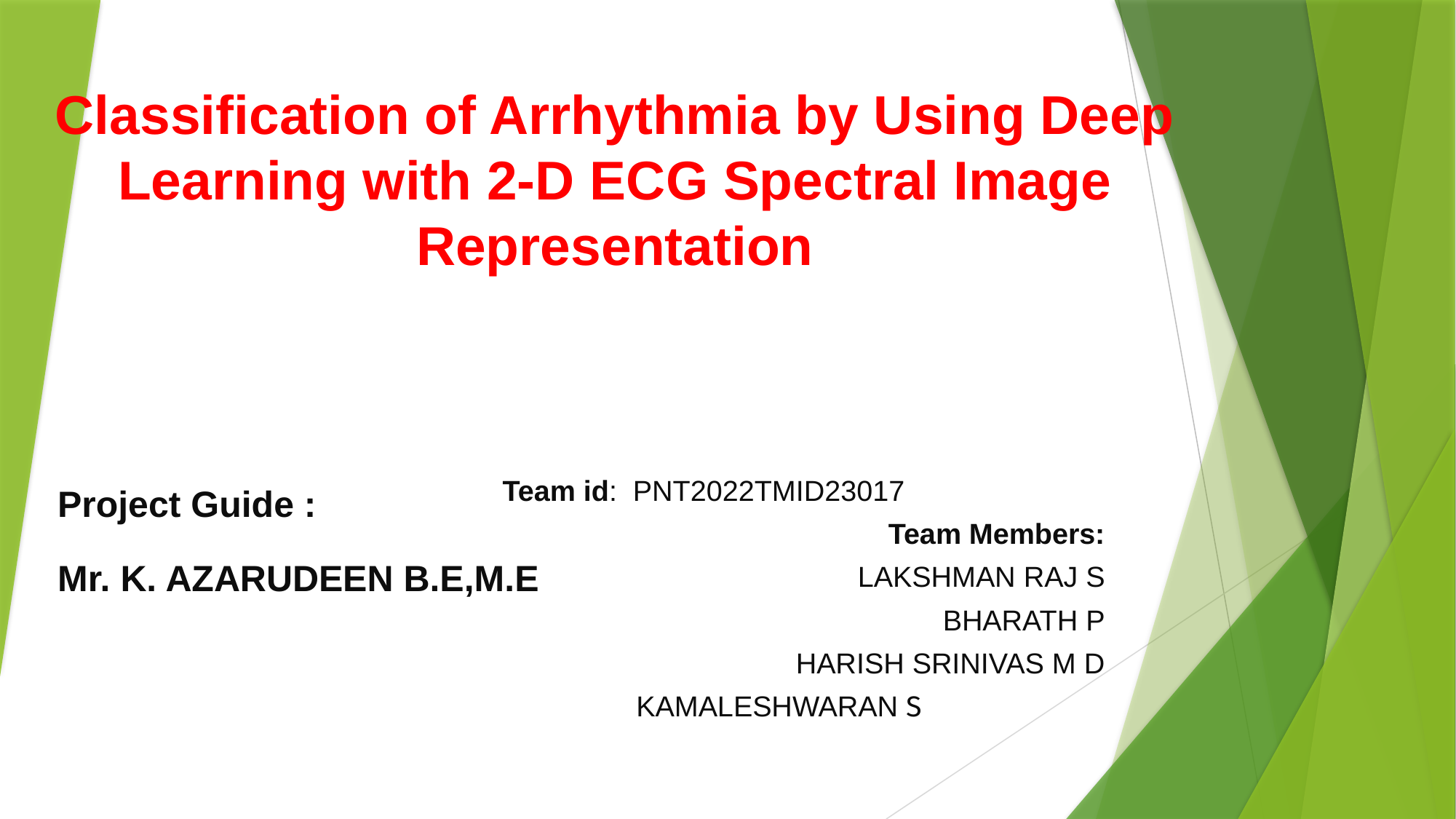

# Classification of Arrhythmia by Using Deep Learning with 2-D ECG Spectral Image Representation

Project Guide :
Mr. K. AZARUDEEN B.E,M.E

Team id:  PNT2022TMID23017
 Team Members:
LAKSHMAN RAJ S
BHARATH P
HARISH SRINIVAS M D
KAMALESHWARAN S